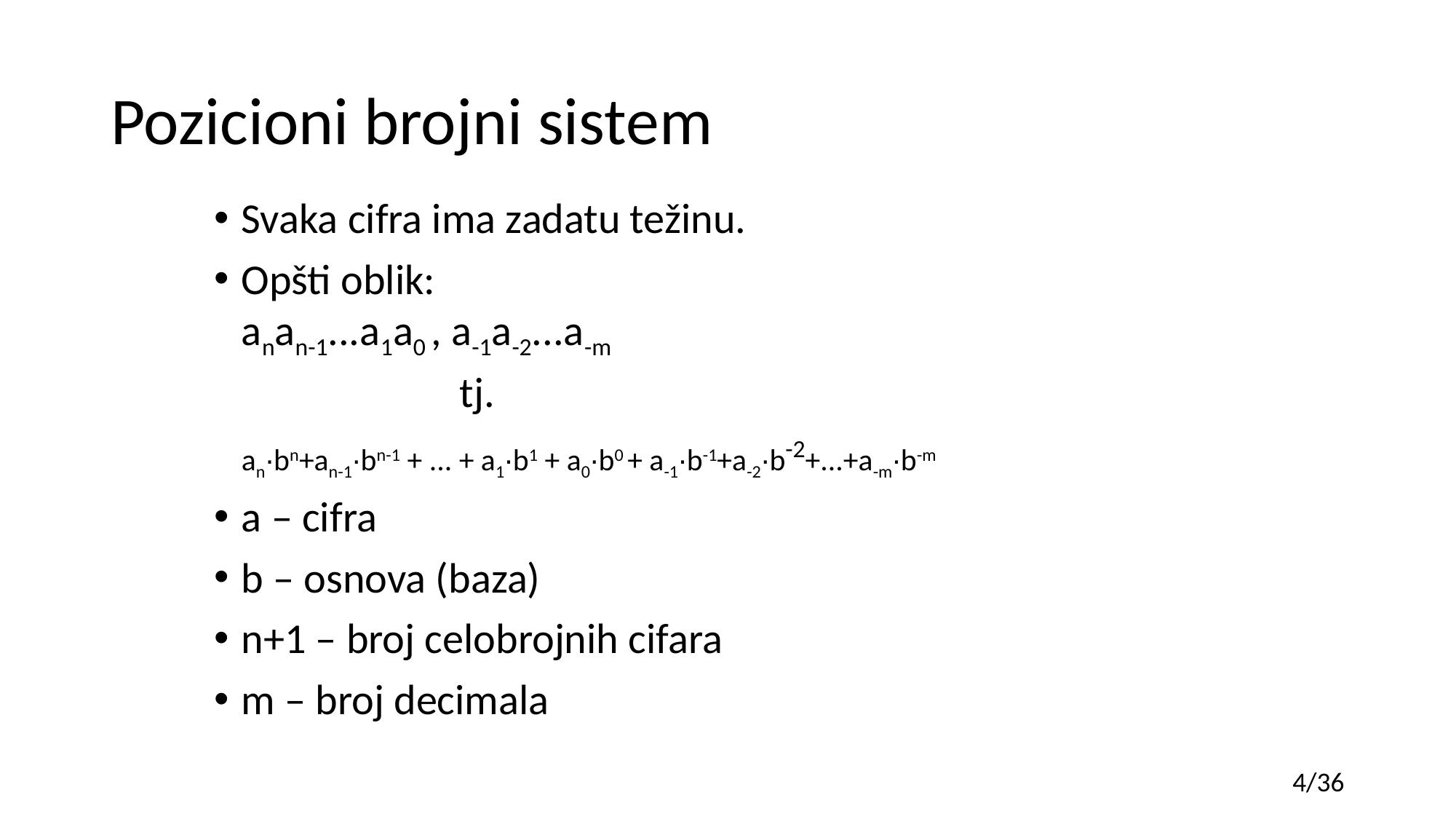

# Pozicioni brojni sistem
Svaka cifra ima zadatu težinu.
Opšti oblik:
anan-1...a1a0 , a-1a-2...a-m
			tj.
	an∙bn+an-1∙bn-1 + ... + a1∙b1 + a0∙b0 + a-1∙b-1+a-2∙b-2+...+a-m∙b-m
a – cifra
b – osnova (baza)
n+1 – broj celobrojnih cifara
m – broj decimala